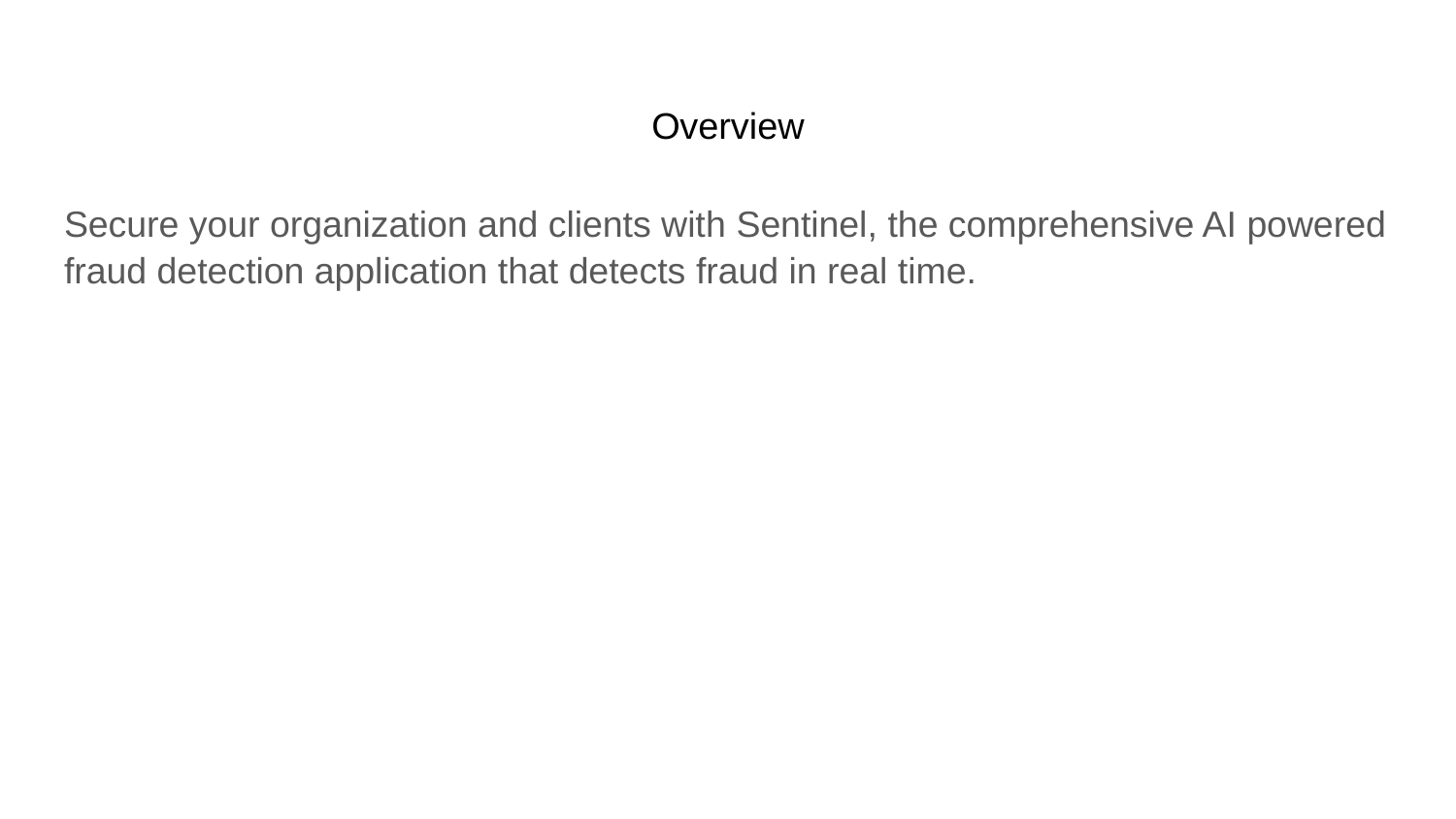

# Overview
Secure your organization and clients with Sentinel, the comprehensive AI powered fraud detection application that detects fraud in real time.